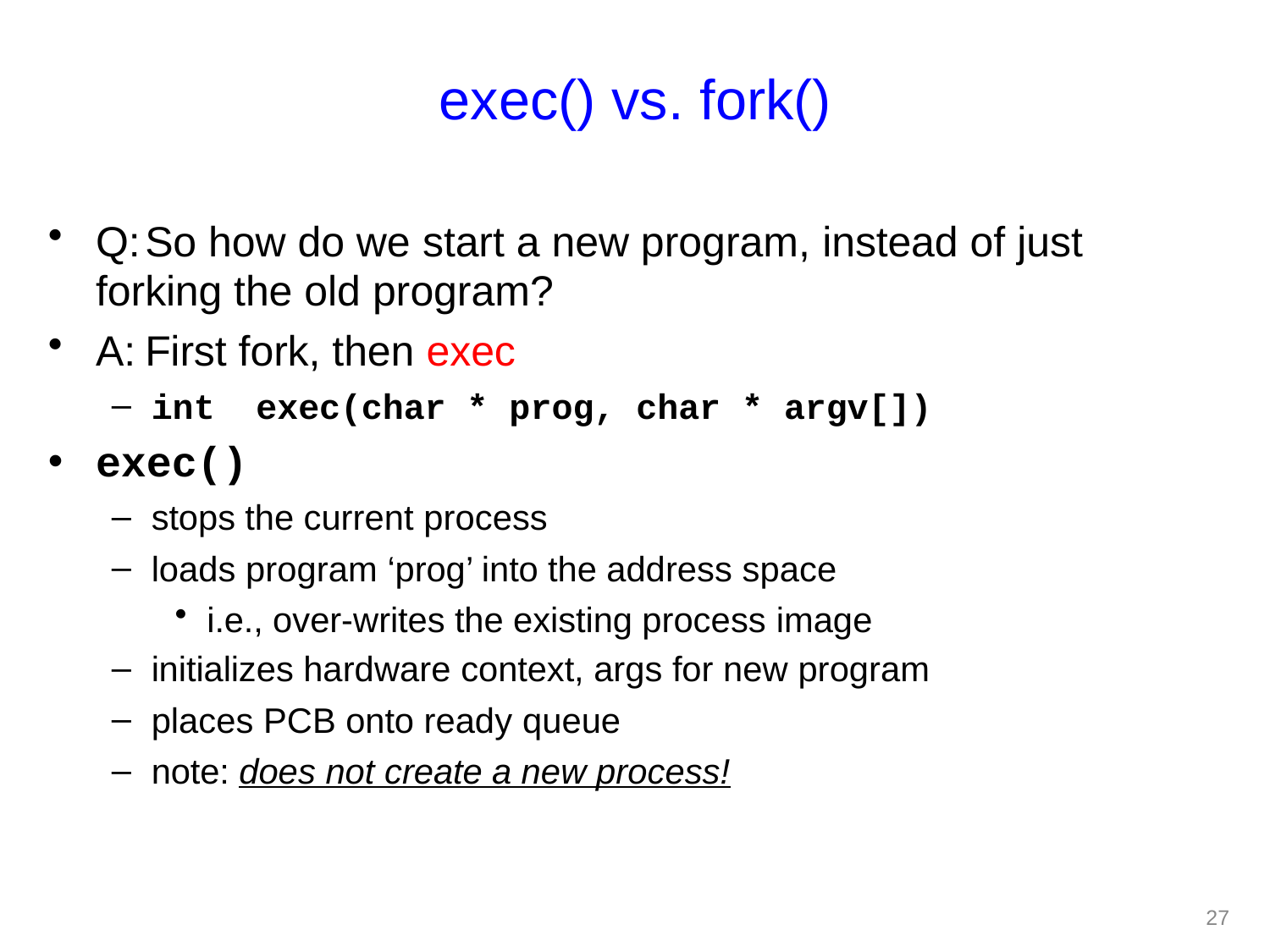

# exec() vs. fork()
Q:	So how do we start a new program, instead of just  forking the old program?
A:	First fork, then exec
int	exec(char * prog, char * argv[])
exec()
stops the current process
loads program ‘prog’ into the address space
i.e., over-writes the existing process image
initializes hardware context, args for new program
places PCB onto ready queue
note: does not create a new process!
27